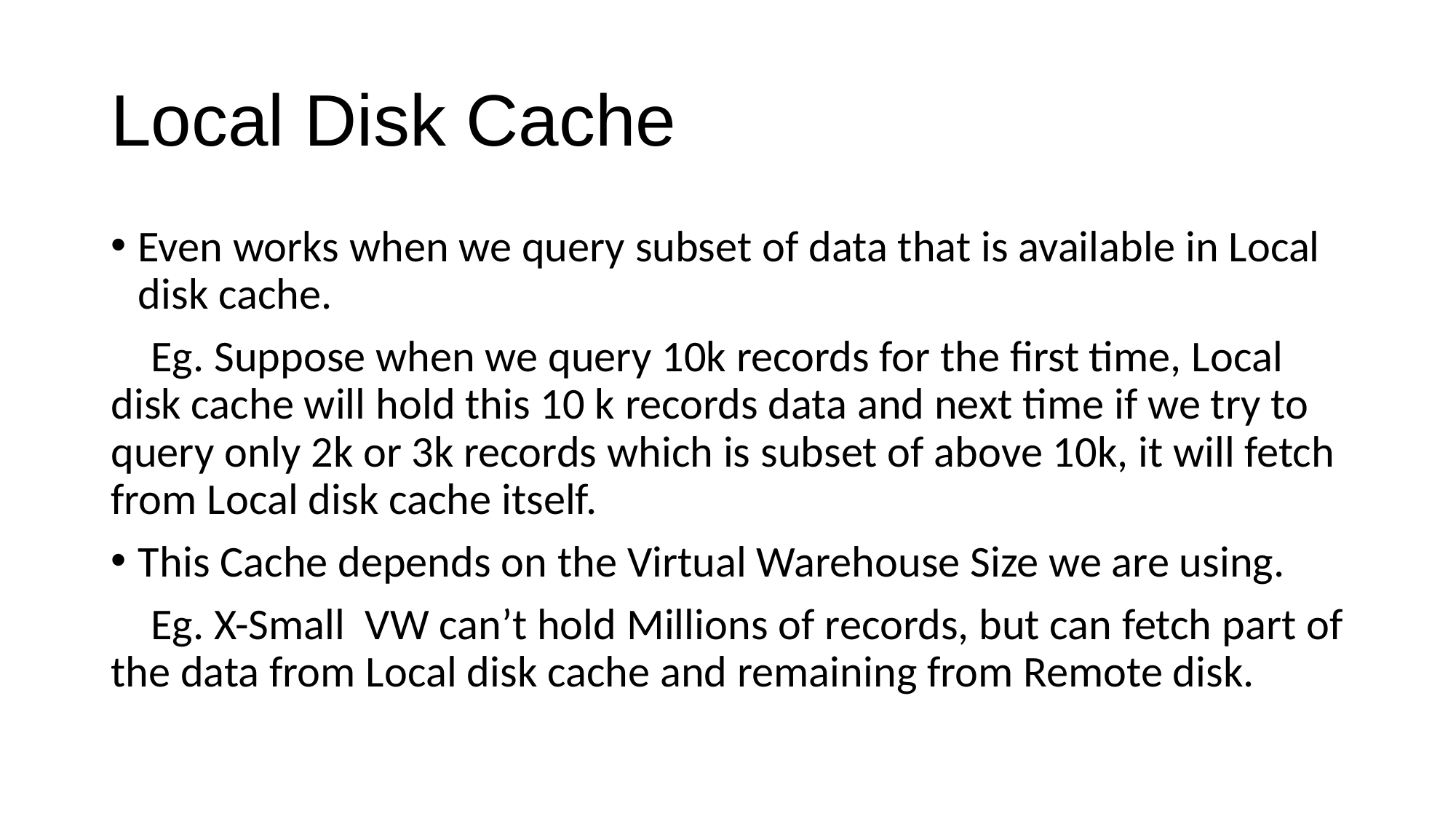

# Local Disk Cache
Even works when we query subset of data that is available in Local disk cache.
    Eg. Suppose when we query 10k records for the first time, Local disk cache will hold this 10 k records data and next time if we try to query only 2k or 3k records which is subset of above 10k, it will fetch from Local disk cache itself.
This Cache depends on the Virtual Warehouse Size we are using.
    Eg. X-Small  VW can’t hold Millions of records, but can fetch part of the data from Local disk cache and remaining from Remote disk.